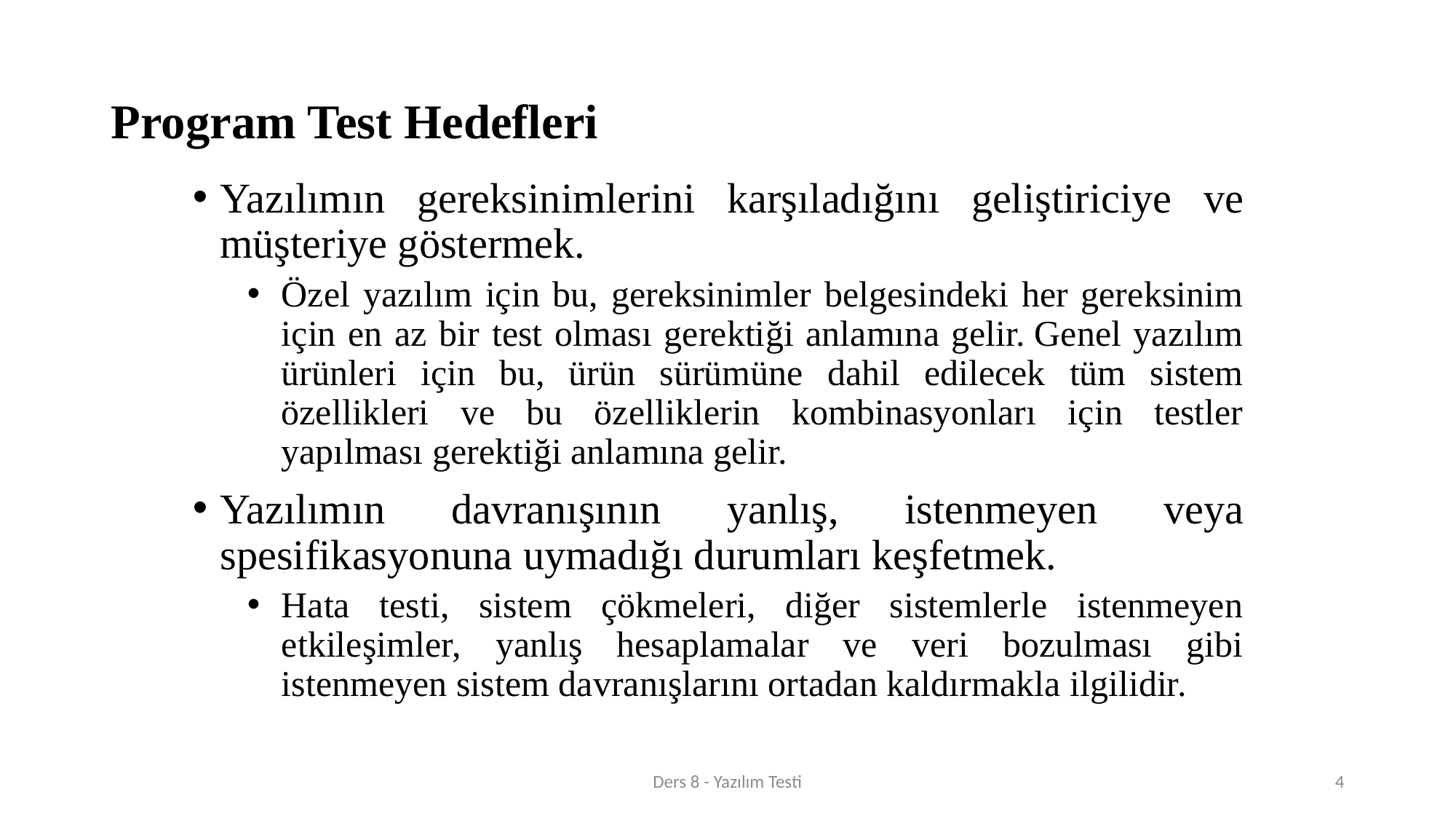

# Program Test Hedefleri
Yazılımın gereksinimlerini karşıladığını geliştiriciye ve müşteriye göstermek.
Özel yazılım için bu, gereksinimler belgesindeki her gereksinim için en az bir test olması gerektiği anlamına gelir. Genel yazılım ürünleri için bu, ürün sürümüne dahil edilecek tüm sistem özellikleri ve bu özelliklerin kombinasyonları için testler yapılması gerektiği anlamına gelir.
Yazılımın davranışının yanlış, istenmeyen veya spesifikasyonuna uymadığı durumları keşfetmek.
Hata testi, sistem çökmeleri, diğer sistemlerle istenmeyen etkileşimler, yanlış hesaplamalar ve veri bozulması gibi istenmeyen sistem davranışlarını ortadan kaldırmakla ilgilidir.
Ders 8 - Yazılım Testi
4